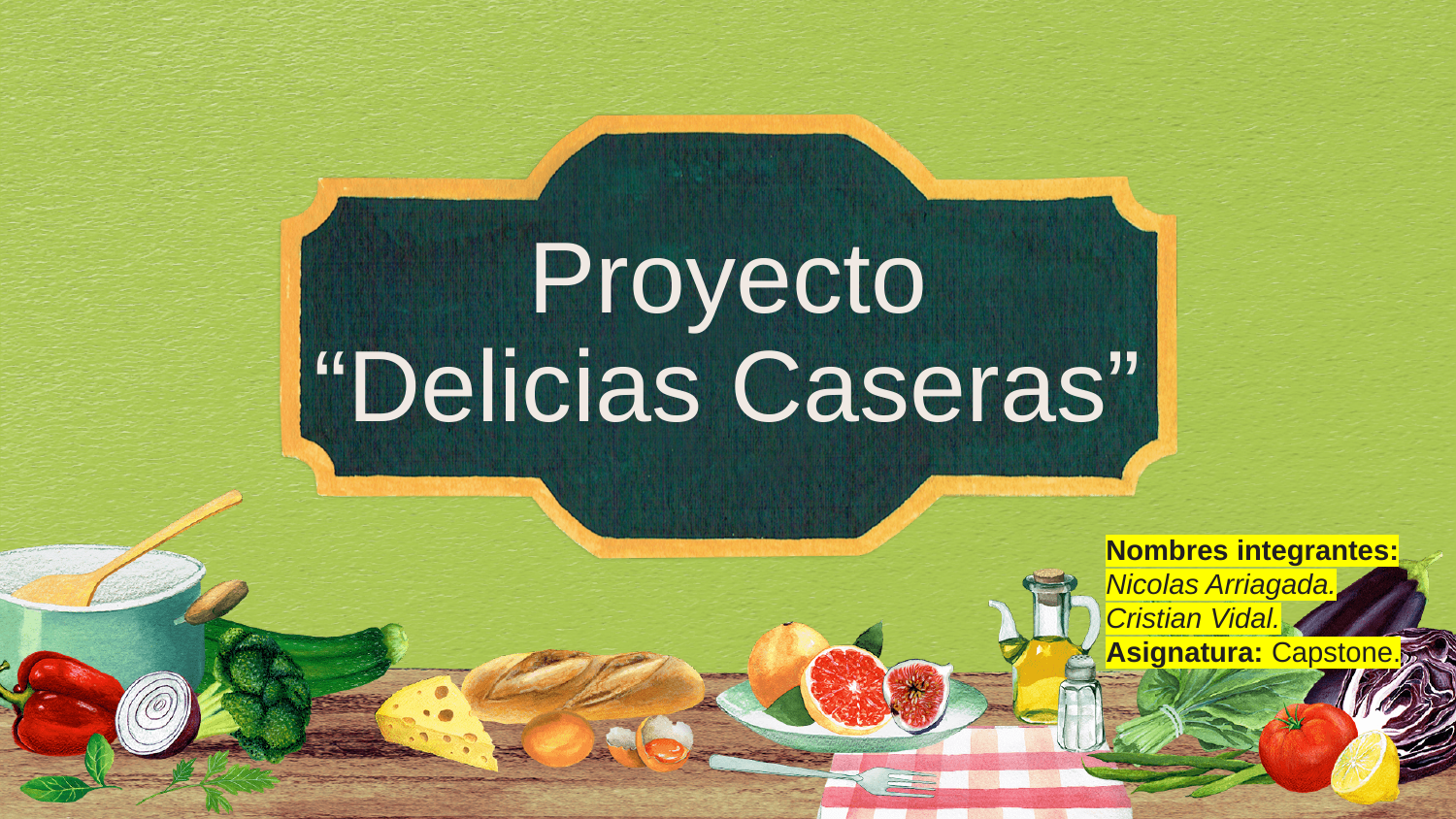

# Proyecto “Delicias Caseras”
Nombres integrantes:
Nicolas Arriagada.
Cristian Vidal.
Asignatura: Capstone.